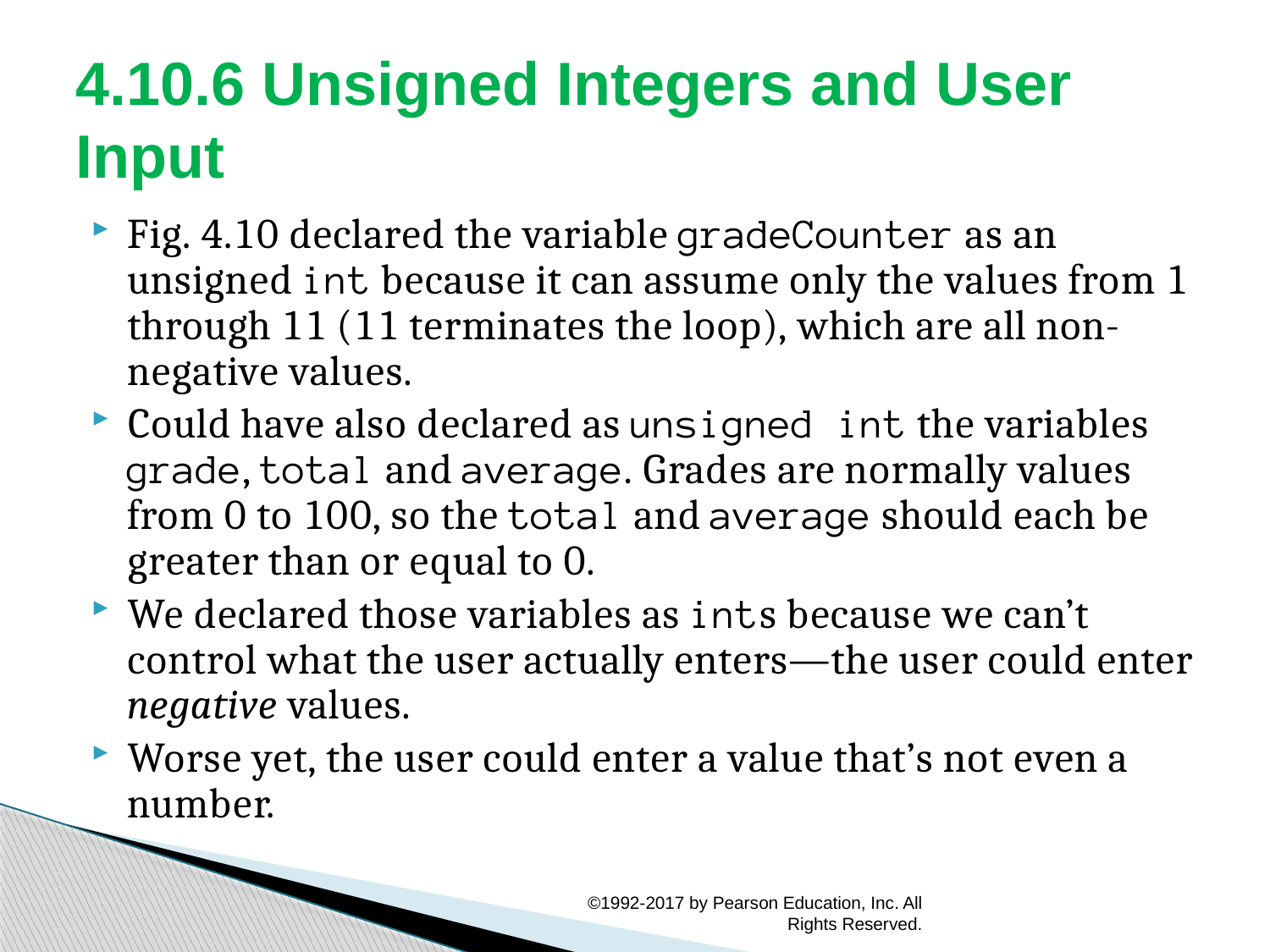

# 4.10.6 Unsigned Integers and User Input
Fig. 4.10 declared the variable gradeCounter as an unsigned int because it can assume only the values from 1 through 11 (11 terminates the loop), which are all non-negative values.
Could have also declared as unsigned int the variables grade, total and average. Grades are normally values from 0 to 100, so the total and average should each be greater than or equal to 0.
We declared those variables as ints because we can’t control what the user actually enters—the user could enter negative values.
Worse yet, the user could enter a value that’s not even a number.

©1992-2017 by Pearson Education, Inc. All Rights Reserved.